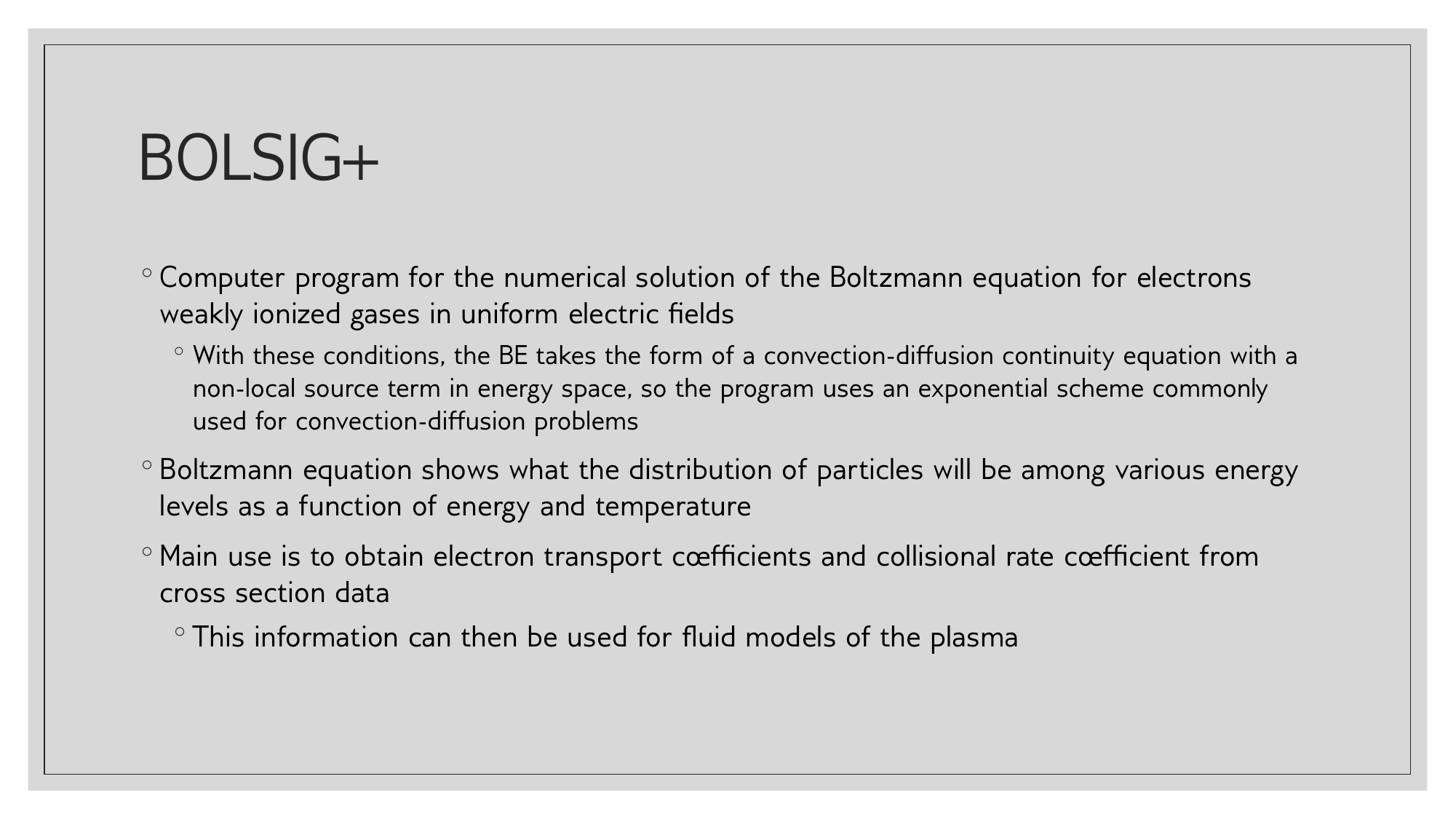

# BOLSIG+
Computer program for the numerical solution of the Boltzmann equation for electrons weakly ionized gases in uniform electric fields
With these conditions, the BE takes the form of a convection-diffusion continuity equation with a non-local source term in energy space, so the program uses an exponential scheme commonly used for convection-diffusion problems
Boltzmann equation shows what the distribution of particles will be among various energy levels as a function of energy and temperature
Main use is to obtain electron transport coefficients and collisional rate coefficient from cross section data
This information can then be used for fluid models of the plasma